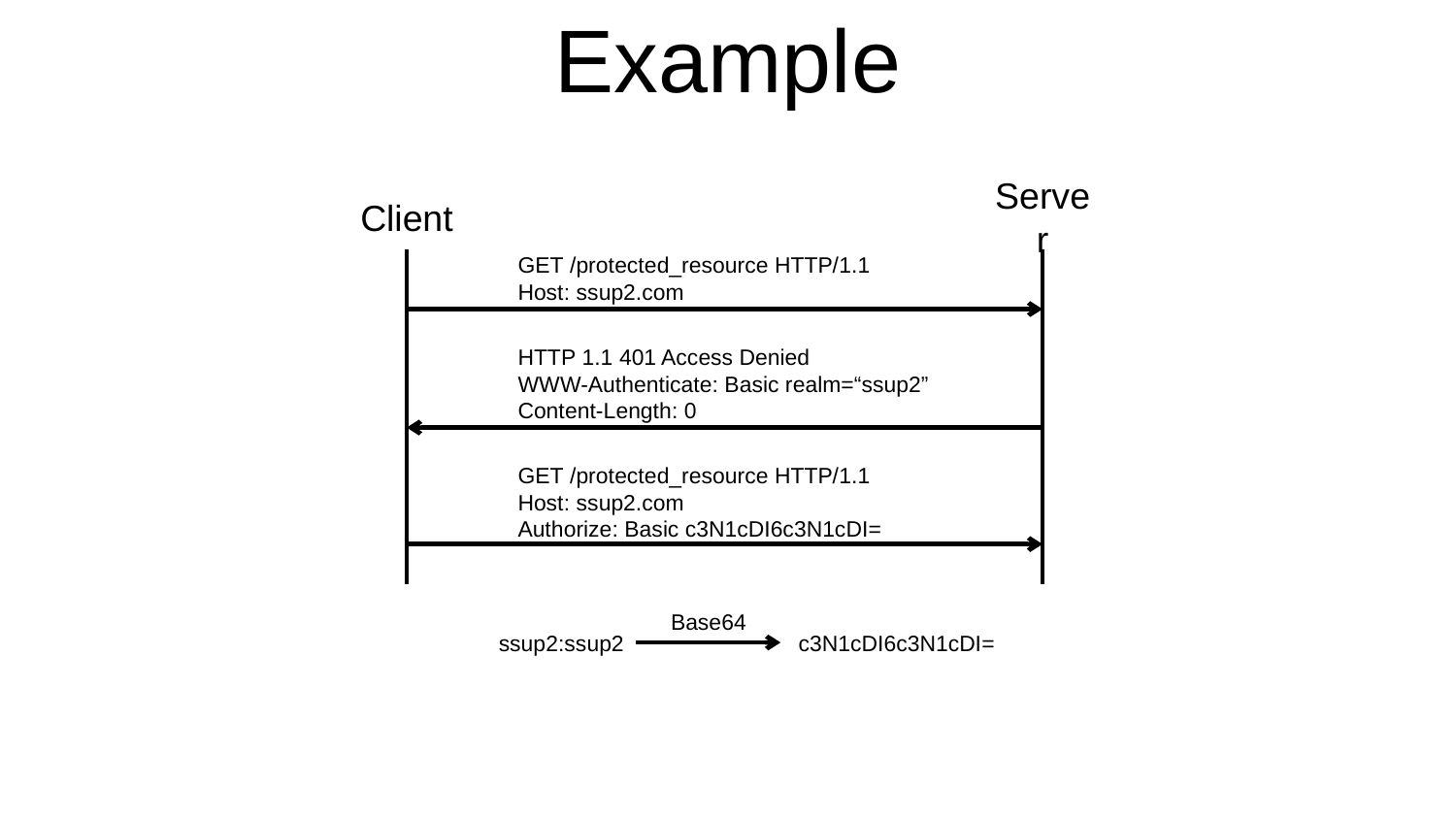

Example
Client
Server
GET /protected_resource HTTP/1.1
Host: ssup2.com
HTTP 1.1 401 Access Denied
WWW-Authenticate: Basic realm=“ssup2”
Content-Length: 0
GET /protected_resource HTTP/1.1
Host: ssup2.com
Authorize: Basic c3N1cDI6c3N1cDI=
Base64
ssup2:ssup2
c3N1cDI6c3N1cDI=